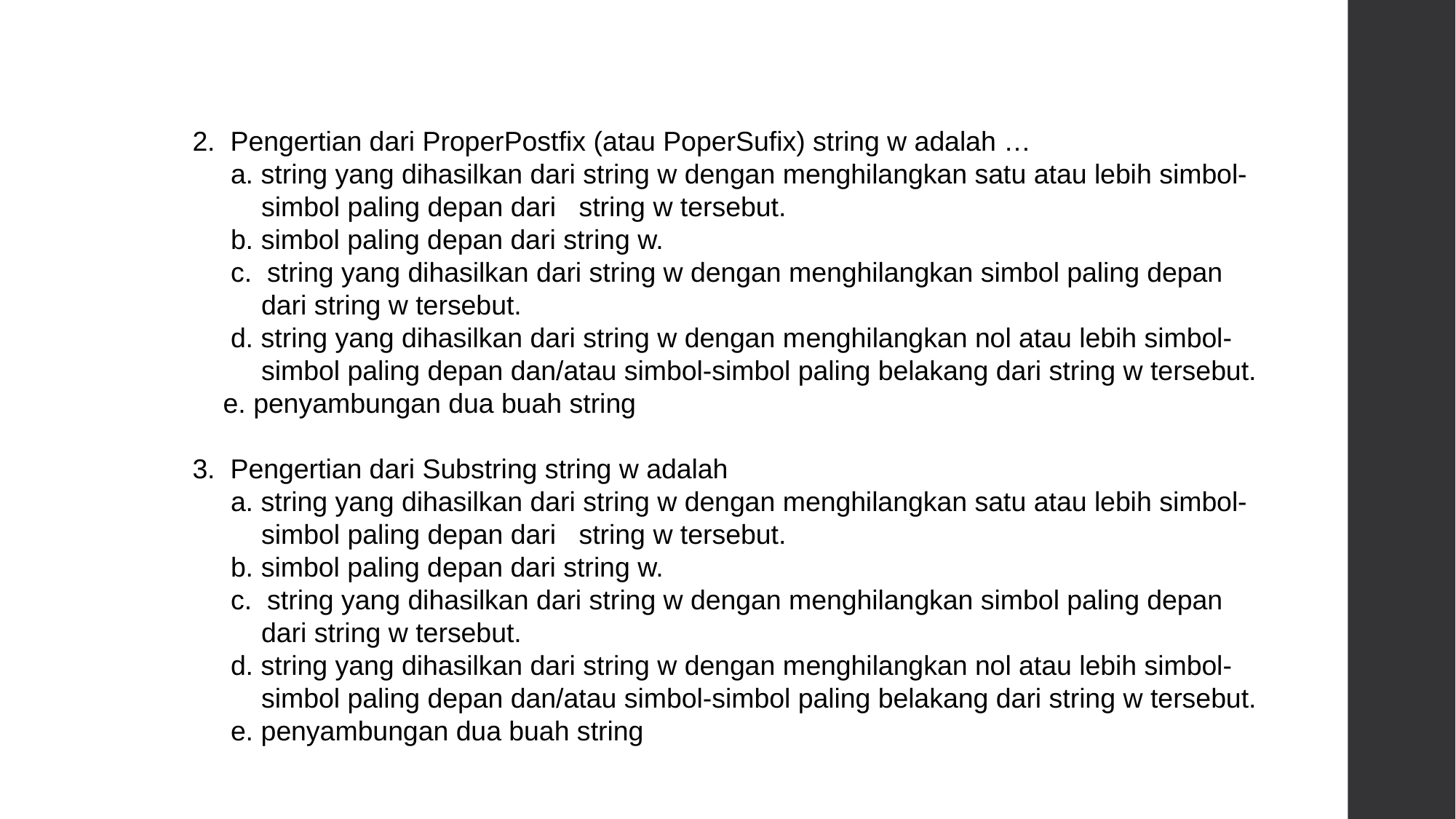

2.  Pengertian dari ProperPostfix (atau PoperSufix) string w adalah …
     a. string yang dihasilkan dari string w dengan menghilangkan satu atau lebih simbol-
         simbol paling depan dari   string w tersebut.
     b. simbol paling depan dari string w.
     c.  string yang dihasilkan dari string w dengan menghilangkan simbol paling depan
         dari string w tersebut.
     d. string yang dihasilkan dari string w dengan menghilangkan nol atau lebih simbol-
         simbol paling depan dan/atau simbol-simbol paling belakang dari string w tersebut.
    e. penyambungan dua buah string

3.  Pengertian dari Substring string w adalah
     a. string yang dihasilkan dari string w dengan menghilangkan satu atau lebih simbol-
         simbol paling depan dari   string w tersebut.
     b. simbol paling depan dari string w.
     c.  string yang dihasilkan dari string w dengan menghilangkan simbol paling depan
         dari string w tersebut.
     d. string yang dihasilkan dari string w dengan menghilangkan nol atau lebih simbol-
         simbol paling depan dan/atau simbol-simbol paling belakang dari string w tersebut.
     e. penyambungan dua buah string